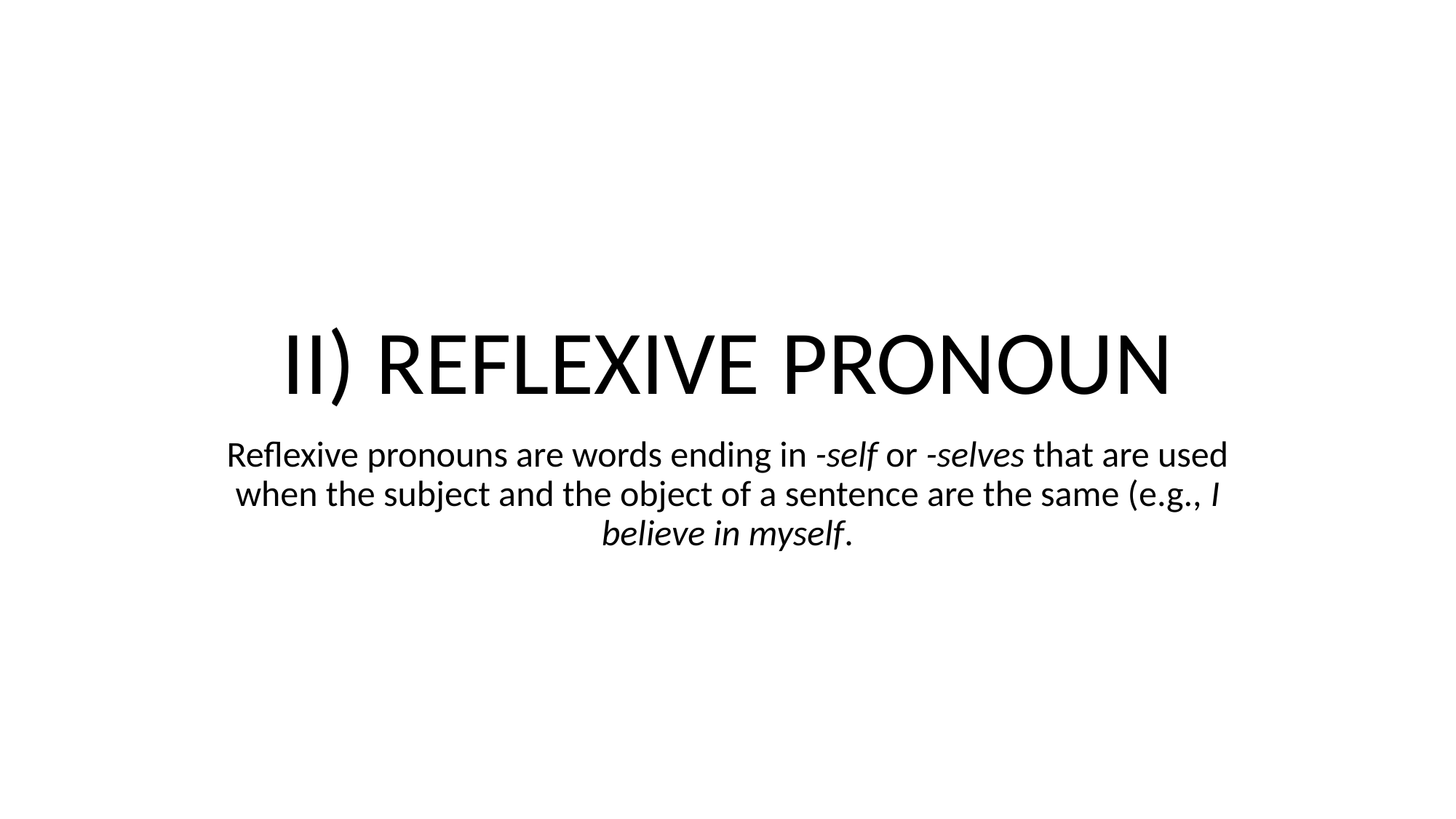

# II) REFLEXIVE PRONOUN
Reflexive pronouns are words ending in -self or -selves that are used when the subject and the object of a sentence are the same (e.g., I believe in myself.